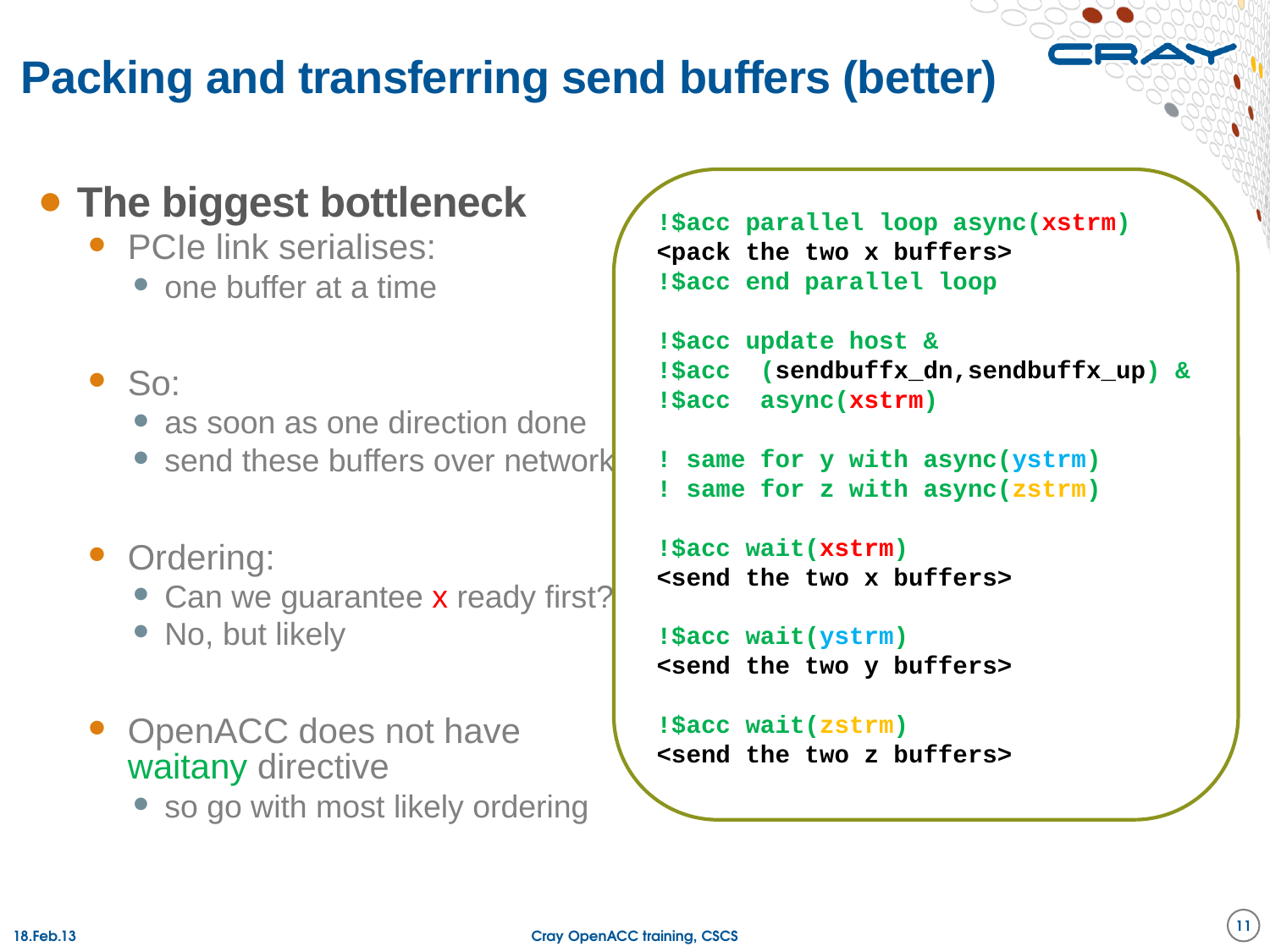

# Packing and transferring send buffers (better)
!$acc parallel loop async(xstrm)
<pack the two x buffers>
!$acc end parallel loop

!$acc update host &
!$acc  (sendbuffx_dn,sendbuffx_up) &
!$acc  async(xstrm)

! same for y with async(ystrm)
! same for z with async(zstrm)

!$acc wait(xstrm)
<send the two x buffers>

!$acc wait(ystrm)
<send the two y buffers>

!$acc wait(zstrm)
<send the two z buffers>

The biggest bottleneck
PCIe link serialises:
one buffer at a time

So:
as soon as one direction done
send these buffers over network

Ordering:
Can we guarantee x ready first?
No, but likely

OpenACC does not have waitany directive
so go with most likely ordering

11
18.Feb.13
Cray OpenACC training, CSCS